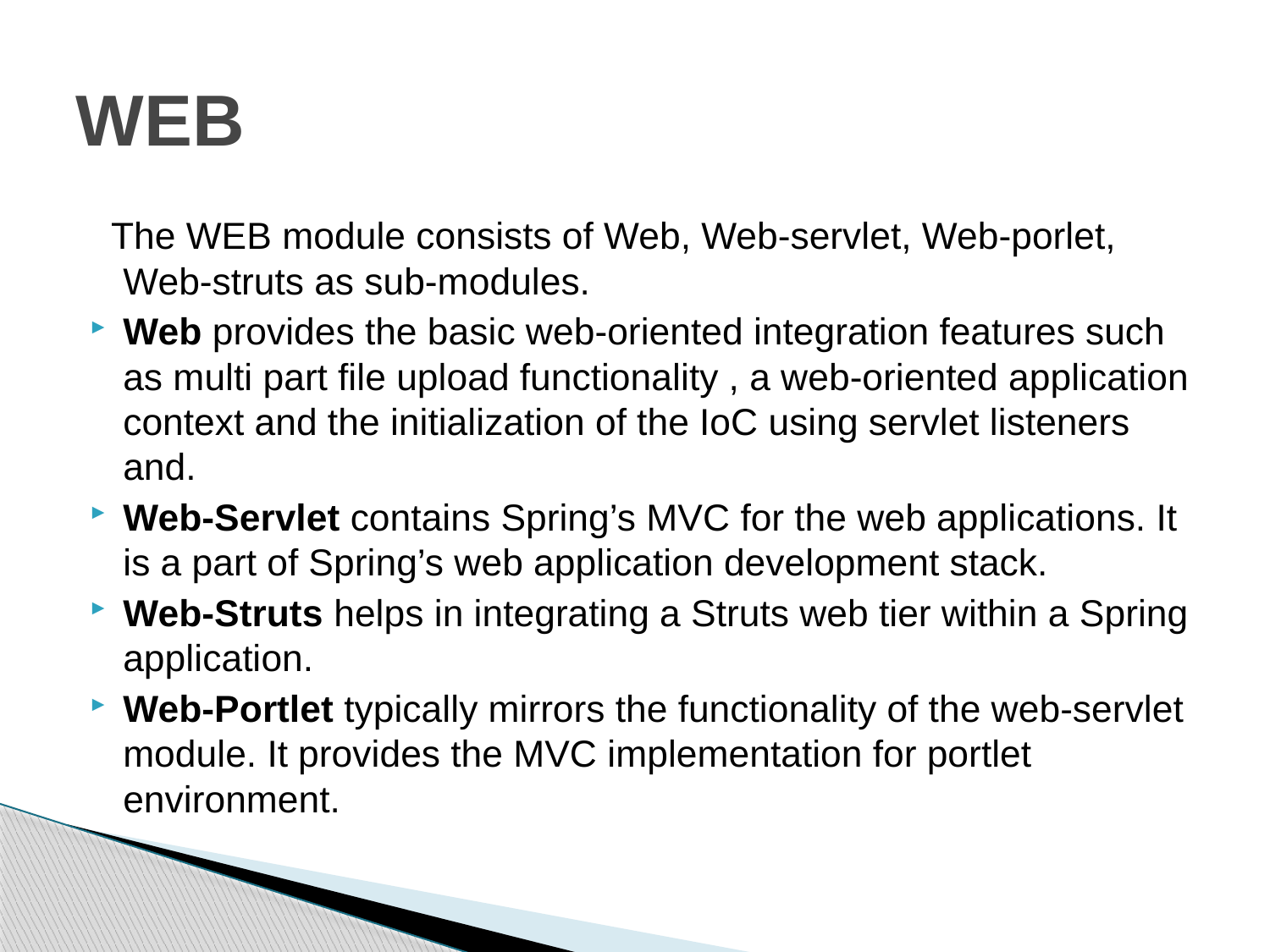

# WEB
  The WEB module consists of Web, Web-servlet, Web-porlet, Web-struts as sub-modules.
Web provides the basic web-oriented integration features such as multi part file upload functionality , a web-oriented application context and the initialization of the IoC using servlet listeners and.
Web-Servlet contains Spring’s MVC for the web applications. It is a part of Spring’s web application development stack.
Web-Struts helps in integrating a Struts web tier within a Spring application.
Web-Portlet typically mirrors the functionality of the web-servlet module. It provides the MVC implementation for portlet environment.